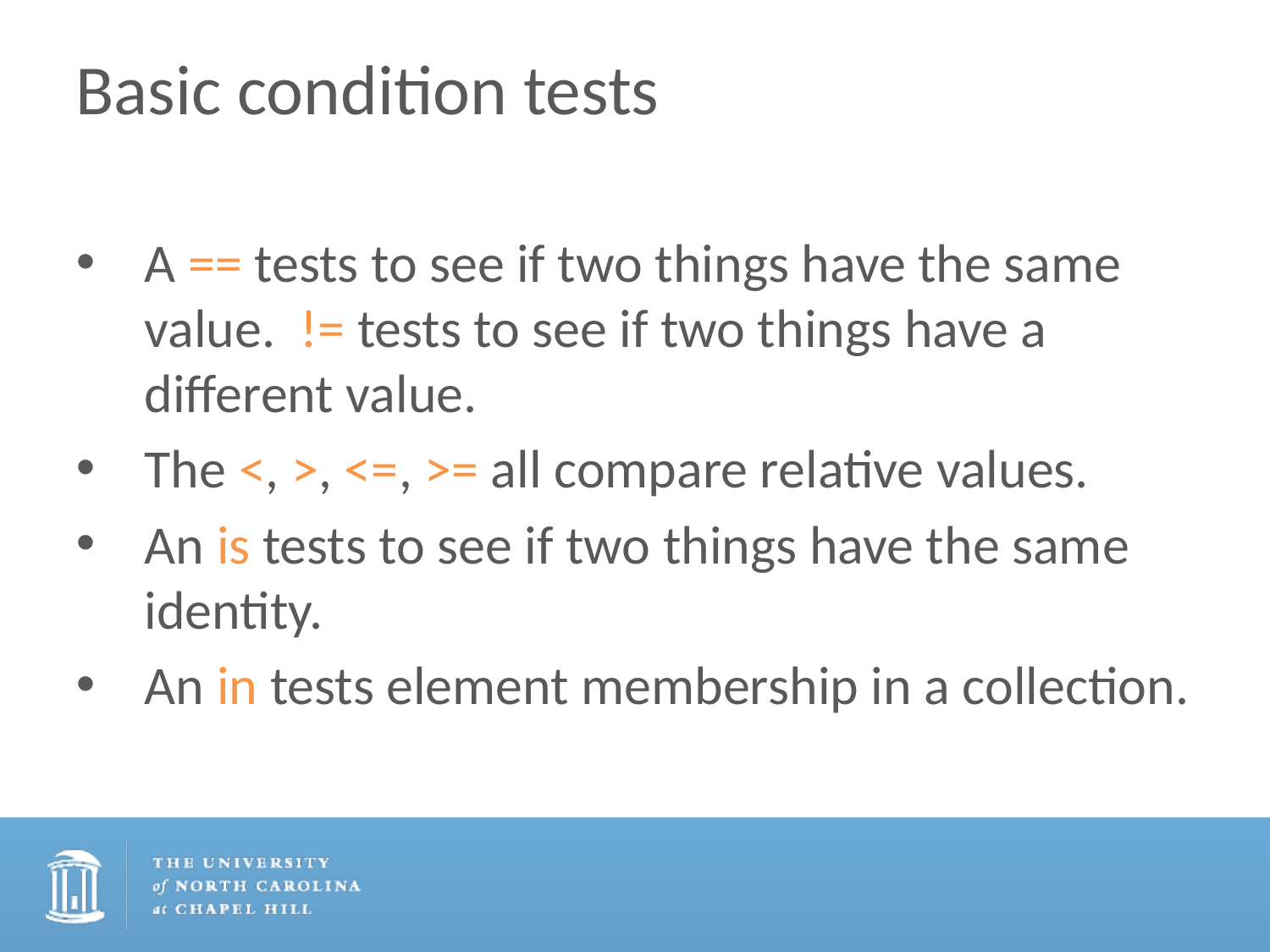

# Basic condition tests
A == tests to see if two things have the same value.  != tests to see if two things have a different value.
The <, >, <=, >= all compare relative values.
An is tests to see if two things have the same identity.
An in tests element membership in a collection.